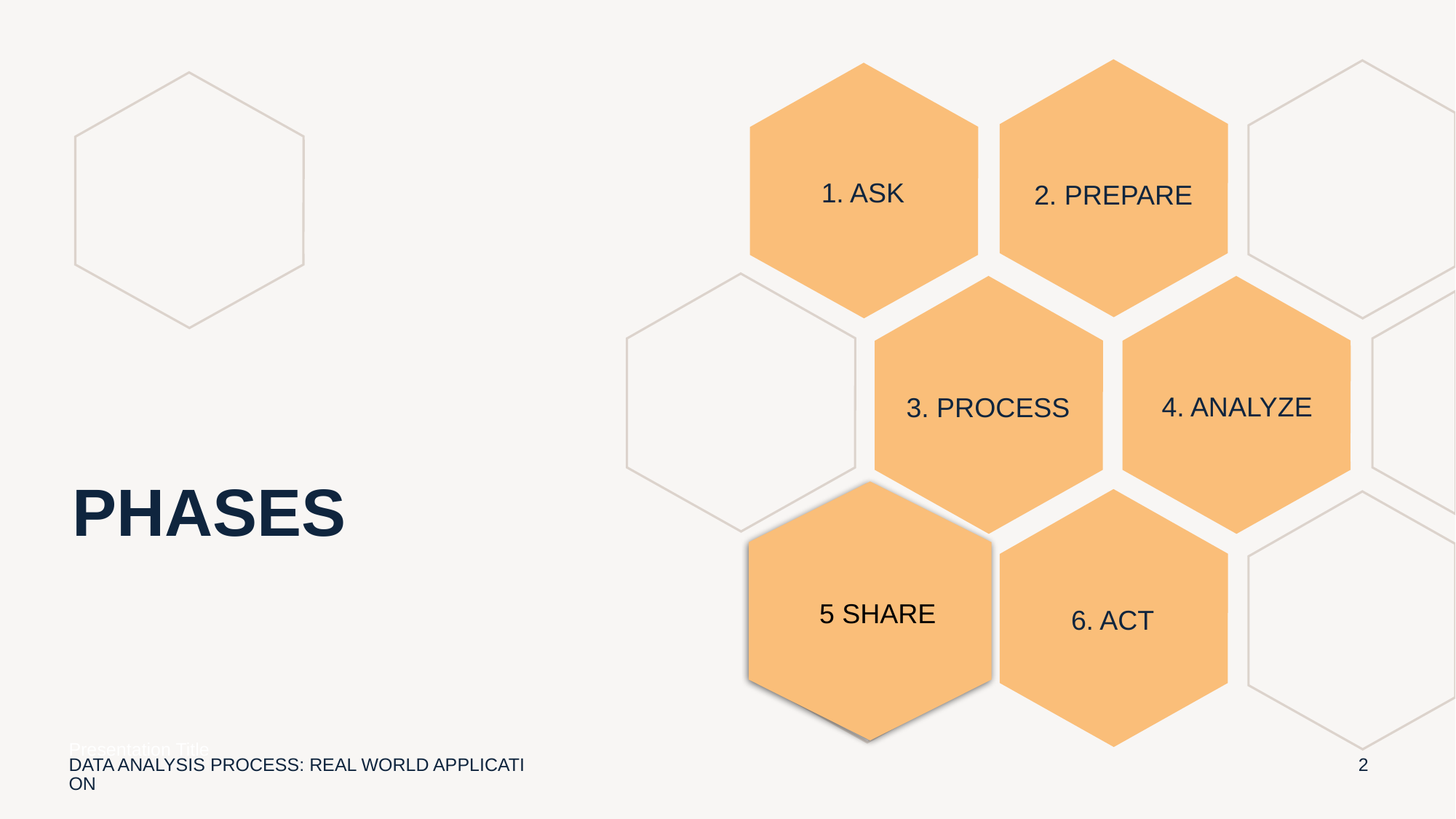

1. ASK
2. PREPARE
4. ANALYZE
3. PROCESS
# PHASES

6. ACT
 5 SHARE
Presentation Title
DATA ANALYSIS PROCESS: REAL WORLD APPLICATION
2